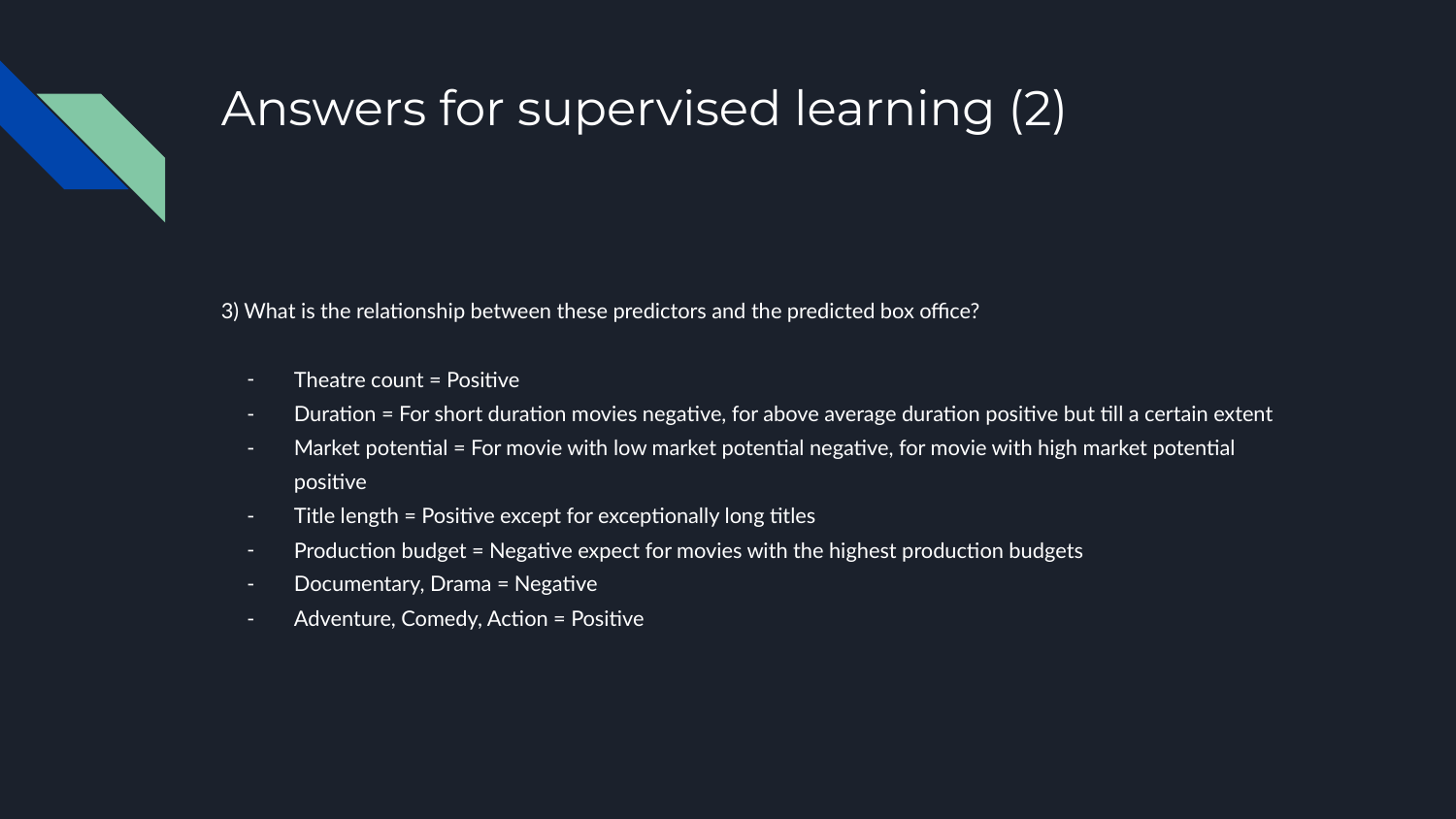

# Answers for supervised learning (2)

3) What is the relationship between these predictors and the predicted box office?

Theatre count = Positive
Duration = For short duration movies negative, for above average duration positive but till a certain extent
Market potential = For movie with low market potential negative, for movie with high market potential positive
Title length = Positive except for exceptionally long titles
Production budget = Negative expect for movies with the highest production budgets
Documentary, Drama = Negative
Adventure, Comedy, Action = Positive